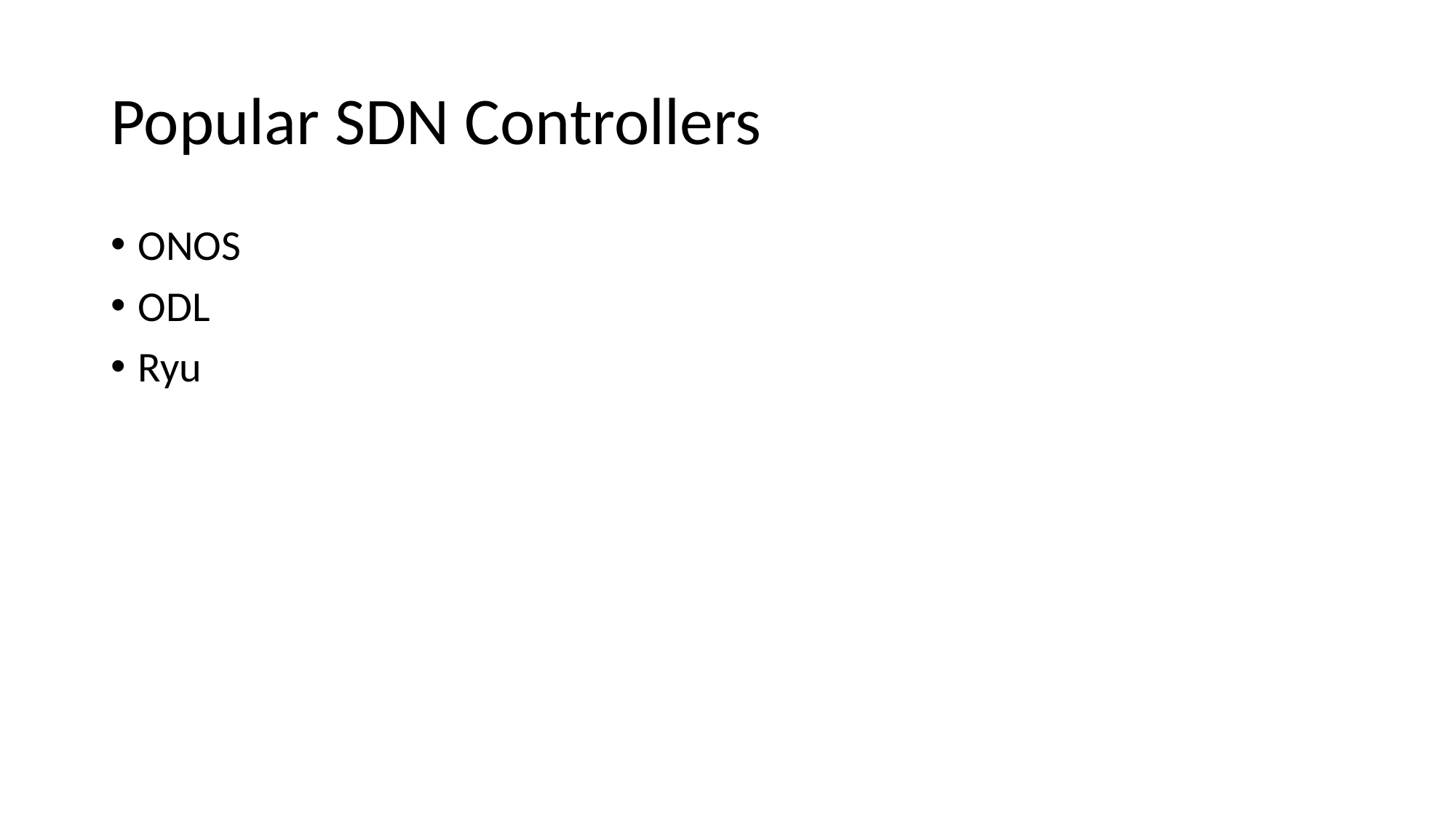

# Popular SDN Controllers
ONOS
ODL
Ryu